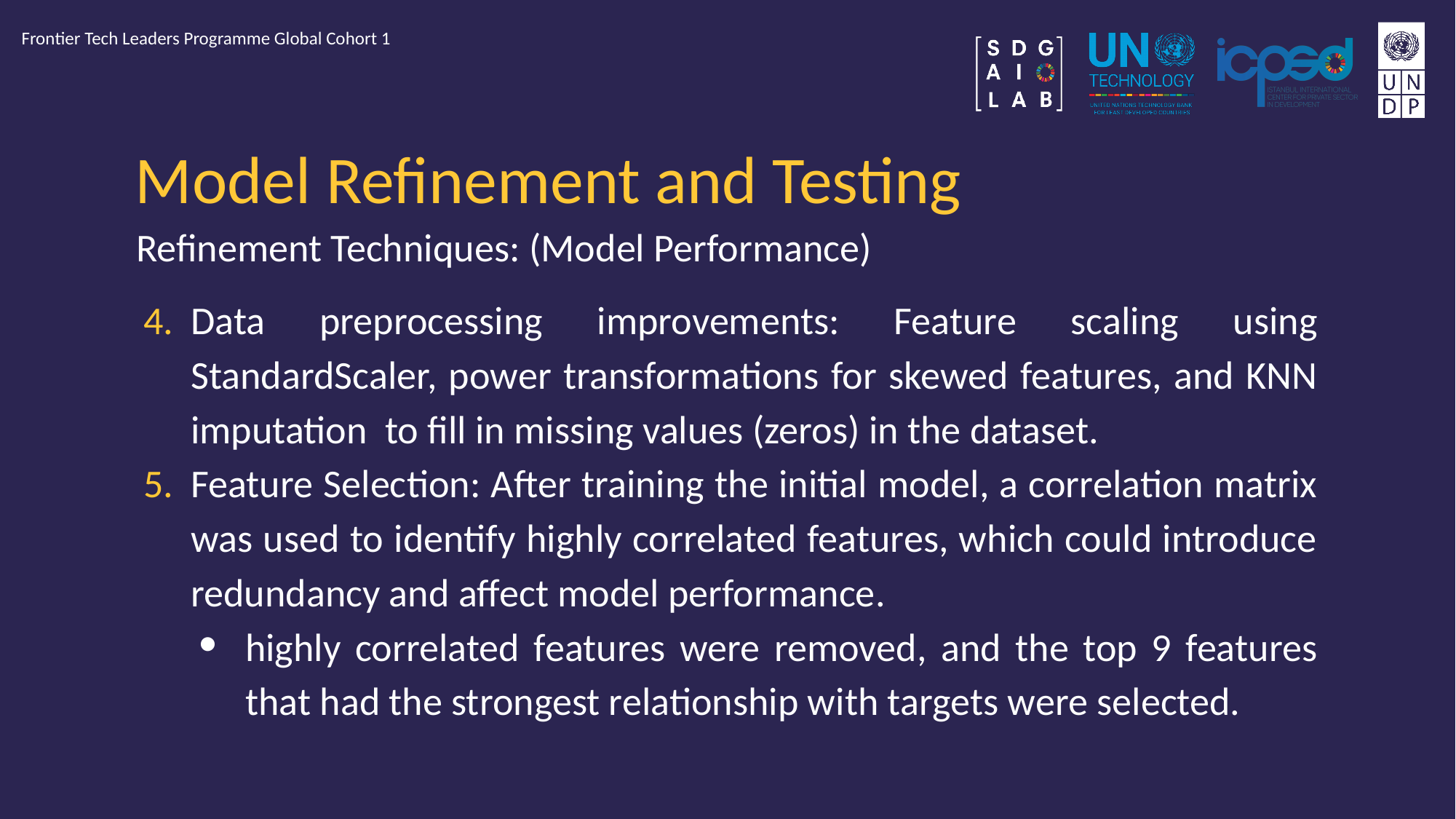

Frontier Tech Leaders Programme Global Cohort 1
# Model Refinement and Testing
Refinement Techniques: (Model Performance)
Data preprocessing improvements: Feature scaling using StandardScaler, power transformations for skewed features, and KNN imputation  to fill in missing values (zeros) in the dataset.
Feature Selection: After training the initial model, a correlation matrix was used to identify highly correlated features, which could introduce redundancy and affect model performance.
highly correlated features were removed, and the top 9 features that had the strongest relationship with targets were selected.